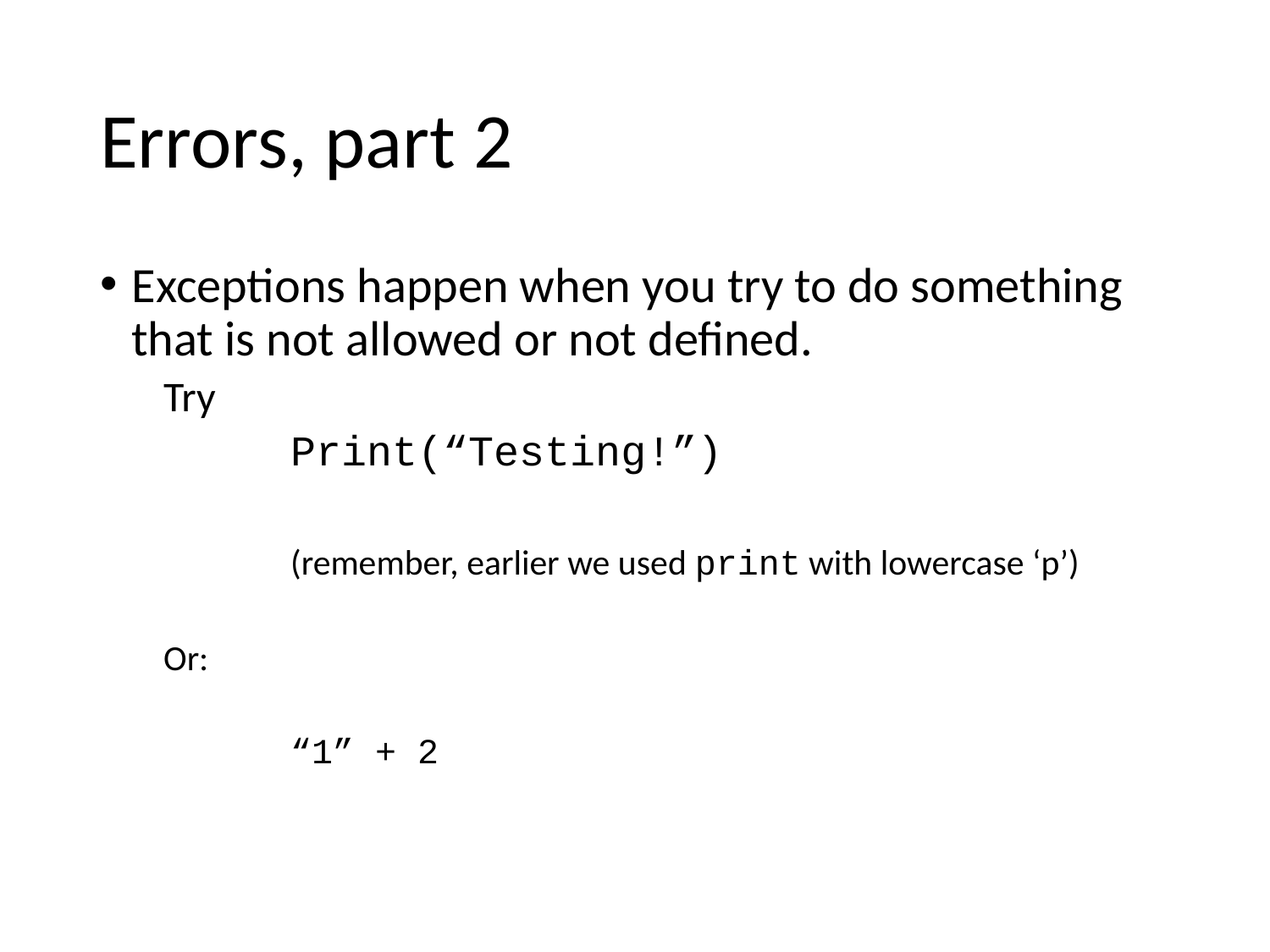

# Errors, part 2
Exceptions happen when you try to do something that is not allowed or not defined.
Try
	Print(“Testing!”)

	(remember, earlier we used print with lowercase ‘p’)

Or:

	“1” + 2